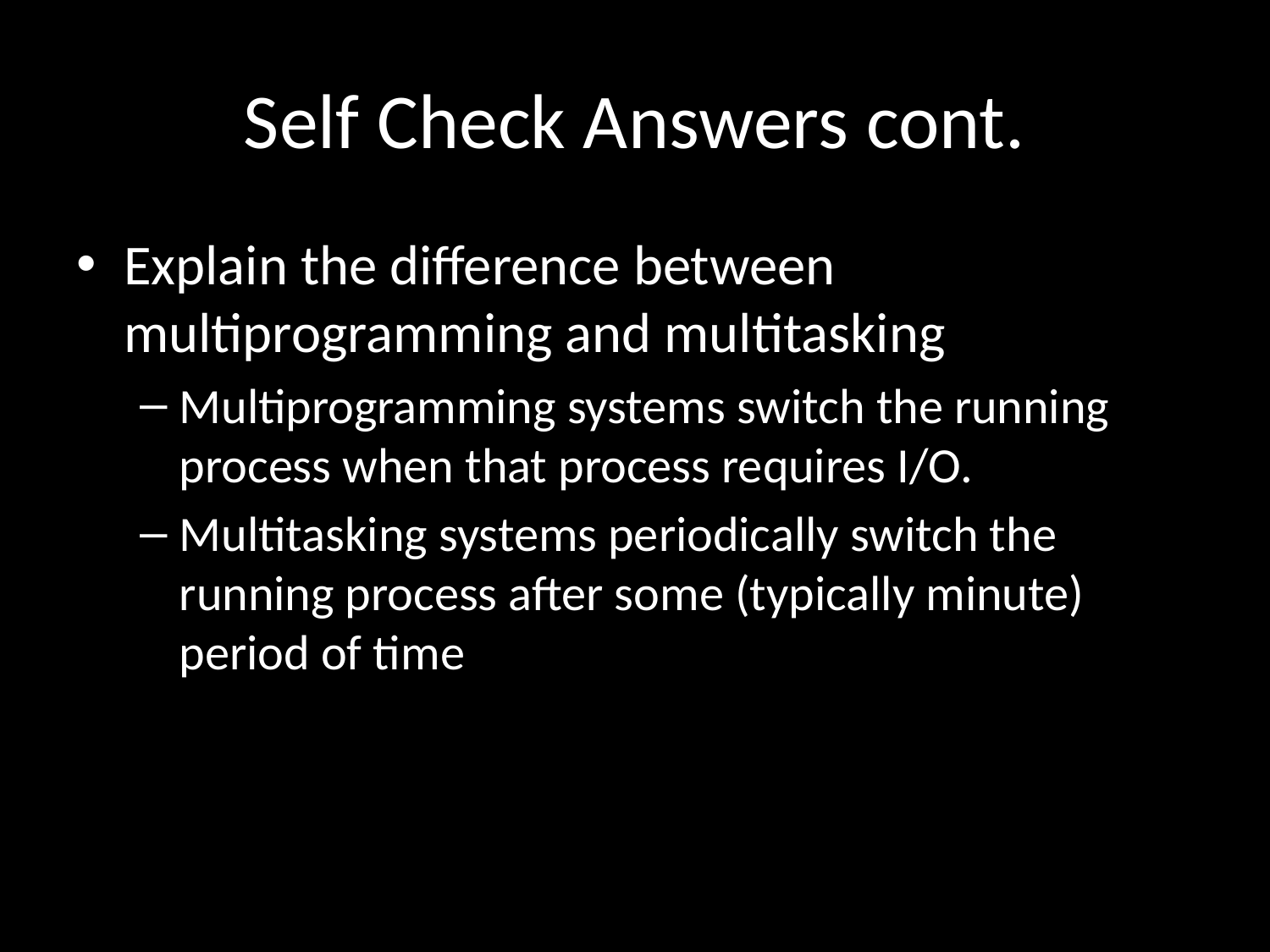

# Self Check Answers cont.
Explain the difference between multiprogramming and multitasking
Multiprogramming systems switch the running process when that process requires I/O.
Multitasking systems periodically switch the running process after some (typically minute) period of time